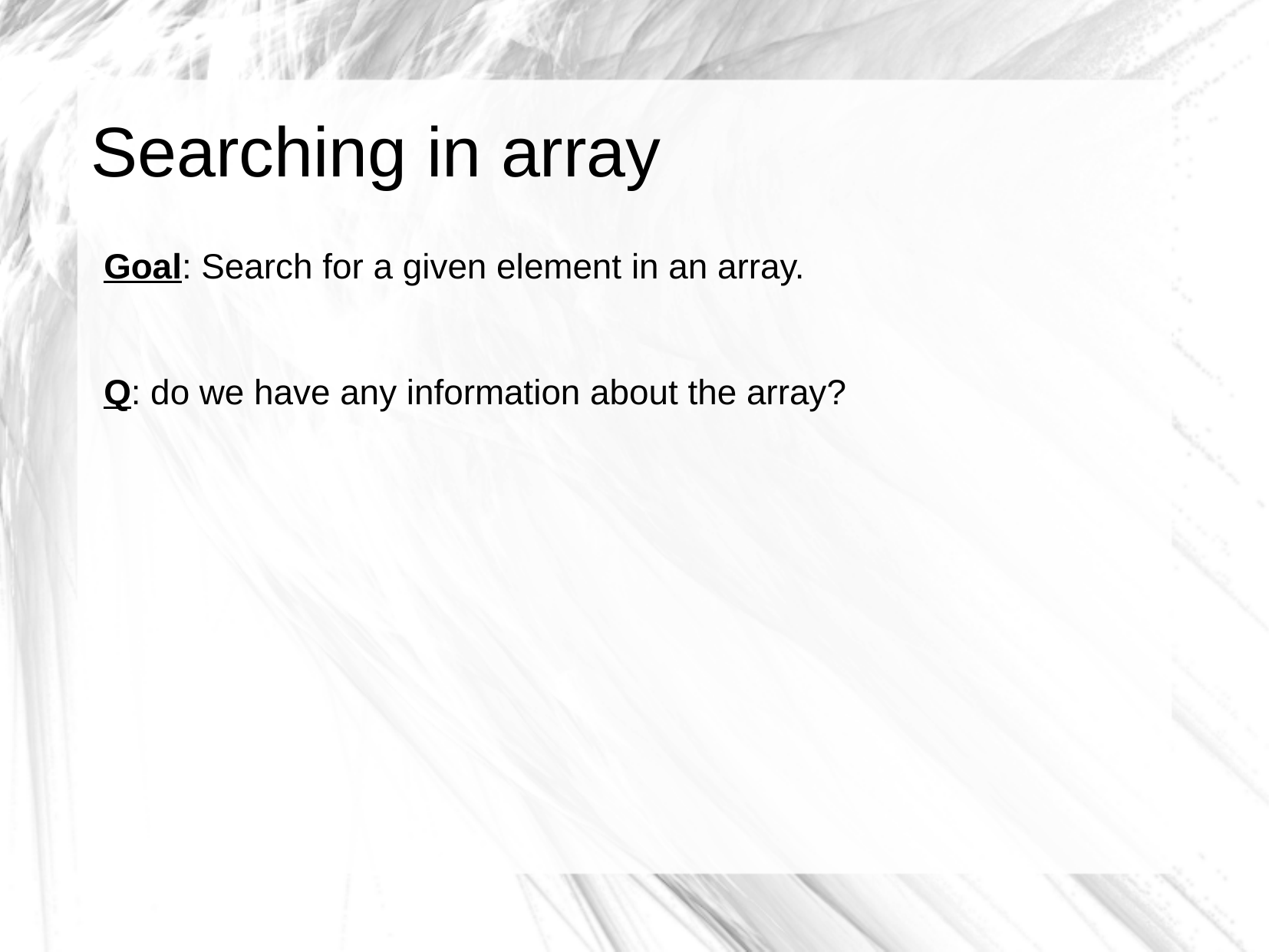

# Searching in array
Goal: Search for a given element in an array.

Q: do we have any information about the array?